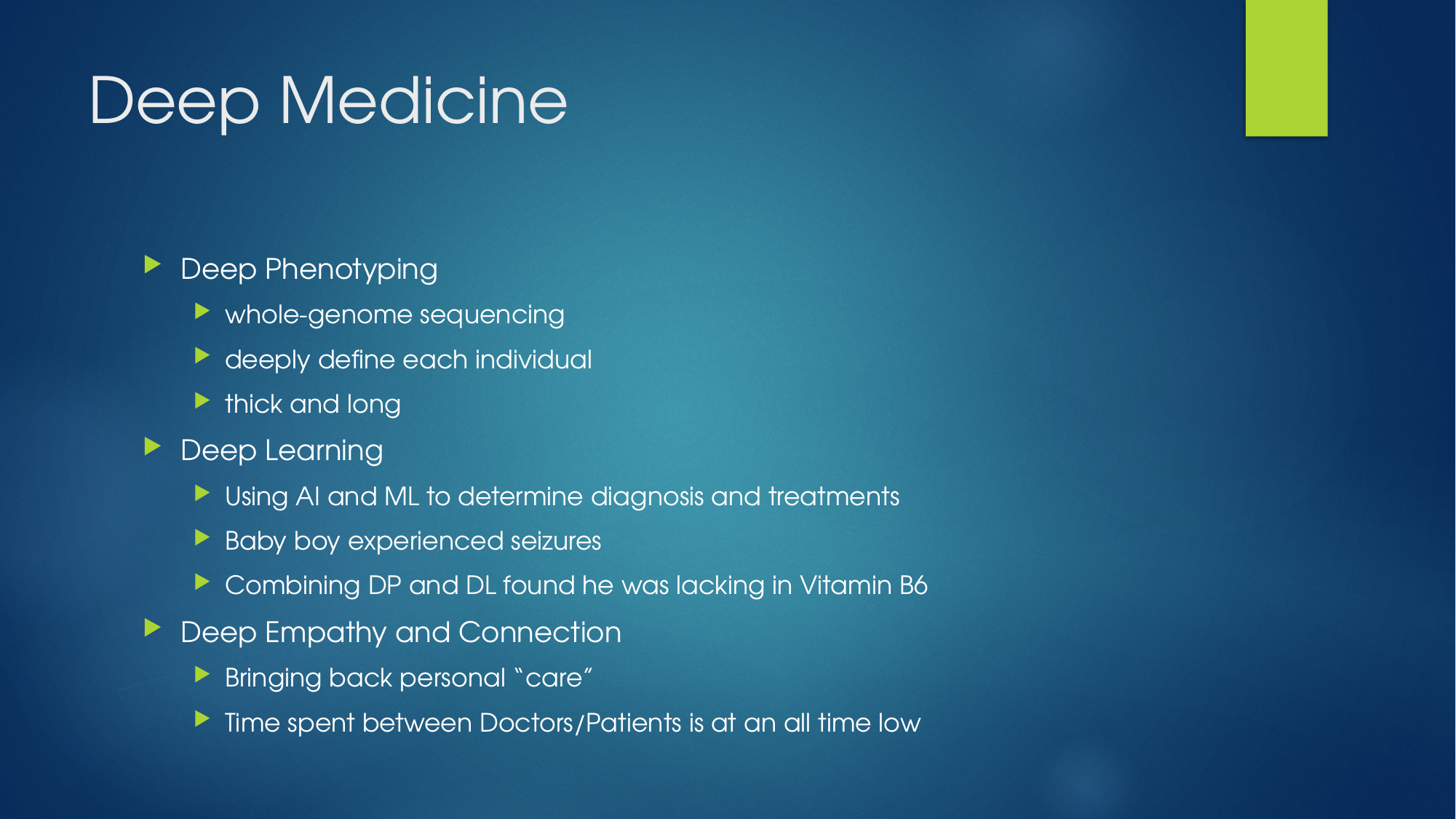

# Deep Medicine
Deep Phenotyping
whole-genome sequencing
deeply define each individual
thick and long
Deep Learning
Using AI and ML to determine diagnosis and treatments
Baby boy experienced seizures
Combining DP and DL found he was lacking in Vitamin B6
Deep Empathy and Connection
Bringing back personal “care”
Time spent between Doctors/Patients is at an all time low